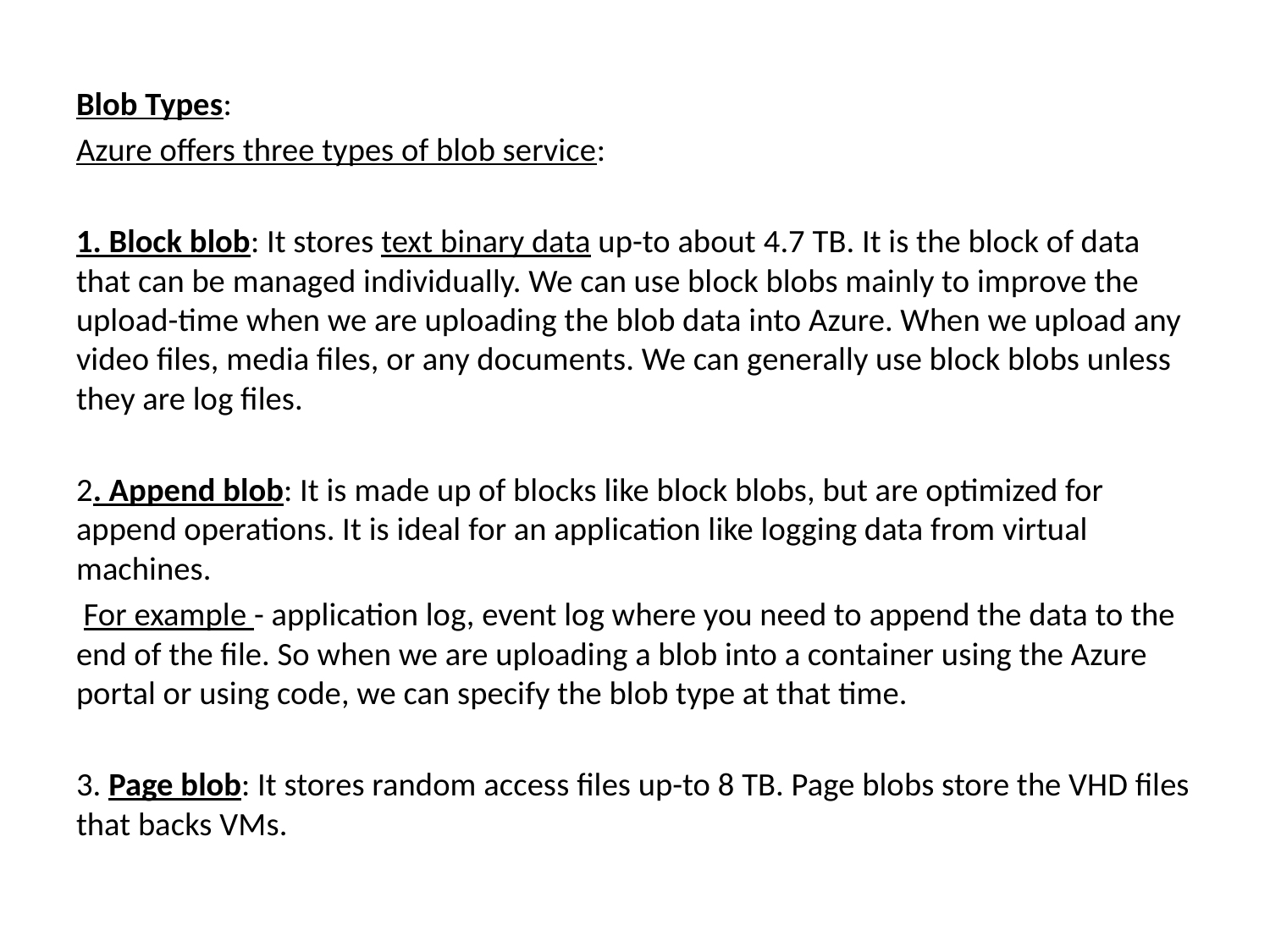

Blob Types:
Azure offers three types of blob service:

1. Block blob: It stores text binary data up-to about 4.7 TB. It is the block of data that can be managed individually. We can use block blobs mainly to improve the upload-time when we are uploading the blob data into Azure. When we upload any video files, media files, or any documents. We can generally use block blobs unless they are log files.

2. Append blob: It is made up of blocks like block blobs, but are optimized for append operations. It is ideal for an application like logging data from virtual machines.
 For example - application log, event log where you need to append the data to the end of the file. So when we are uploading a blob into a container using the Azure portal or using code, we can specify the blob type at that time.

3. Page blob: It stores random access files up-to 8 TB. Page blobs store the VHD files that backs VMs.